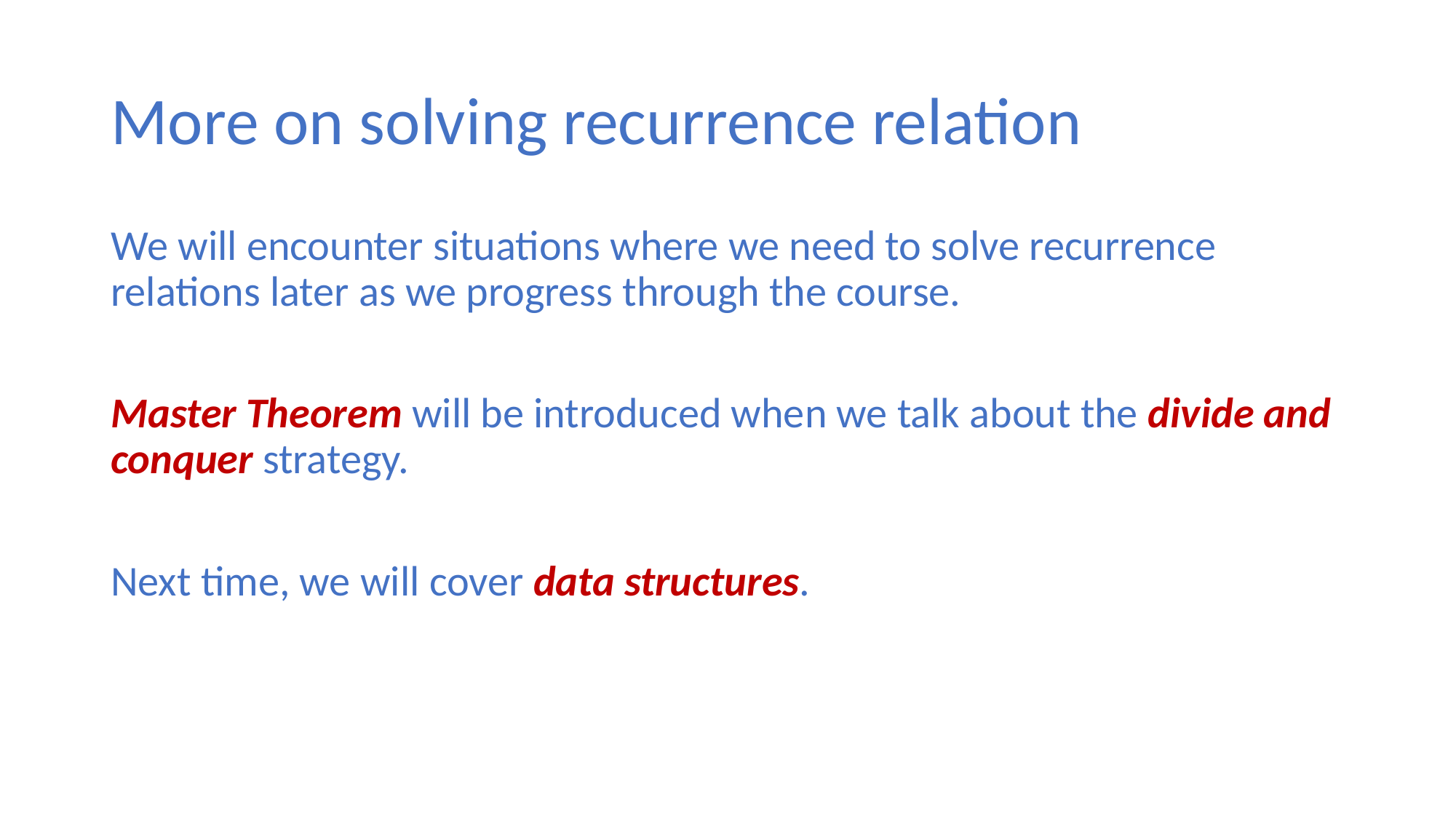

# More on solving recurrence relation
We will encounter situations where we need to solve recurrence relations later as we progress through the course.

Master Theorem will be introduced when we talk about the divide and conquer strategy.

Next time, we will cover data structures.